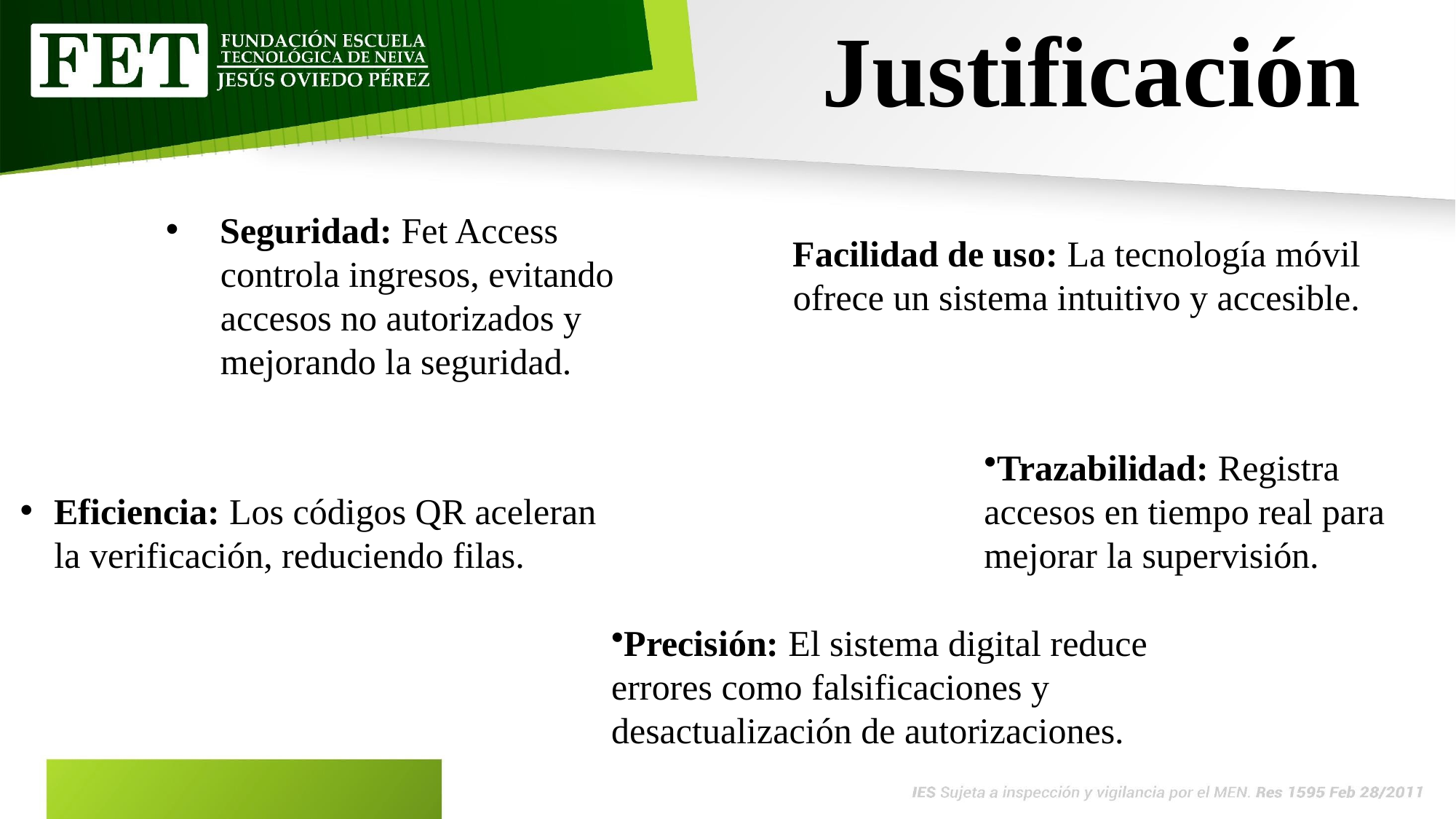

Justificación
Seguridad: Fet Access controla ingresos, evitando accesos no autorizados y mejorando la seguridad.
Facilidad de uso: La tecnología móvil ofrece un sistema intuitivo y accesible.

Trazabilidad: Registra accesos en tiempo real para mejorar la supervisión.
Eficiencia: Los códigos QR aceleran la verificación, reduciendo filas.
Precisión: El sistema digital reduce errores como falsificaciones y desactualización de autorizaciones.